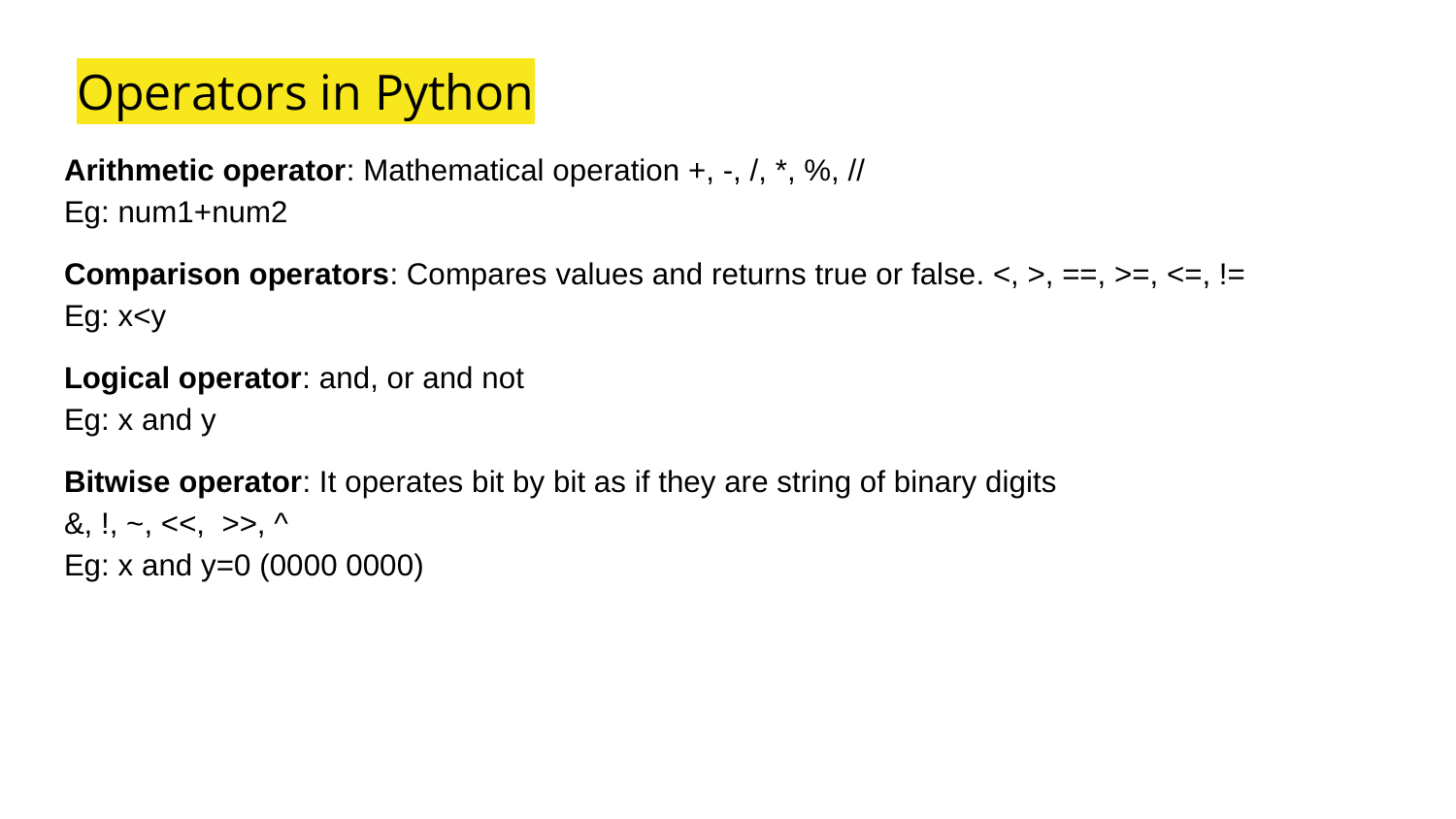

# Operators in Python
Arithmetic operator: Mathematical operation +, -, /, *, %, //
Eg: num1+num2
Comparison operators: Compares values and returns true or false. <, >, ==, >=, <=, !=
Eg: x<y
Logical operator: and, or and not
Eg: x and y
Bitwise operator: It operates bit by bit as if they are string of binary digits
&, !, ~, <<,  >>, ^
Eg: x and y=0 (0000 0000)